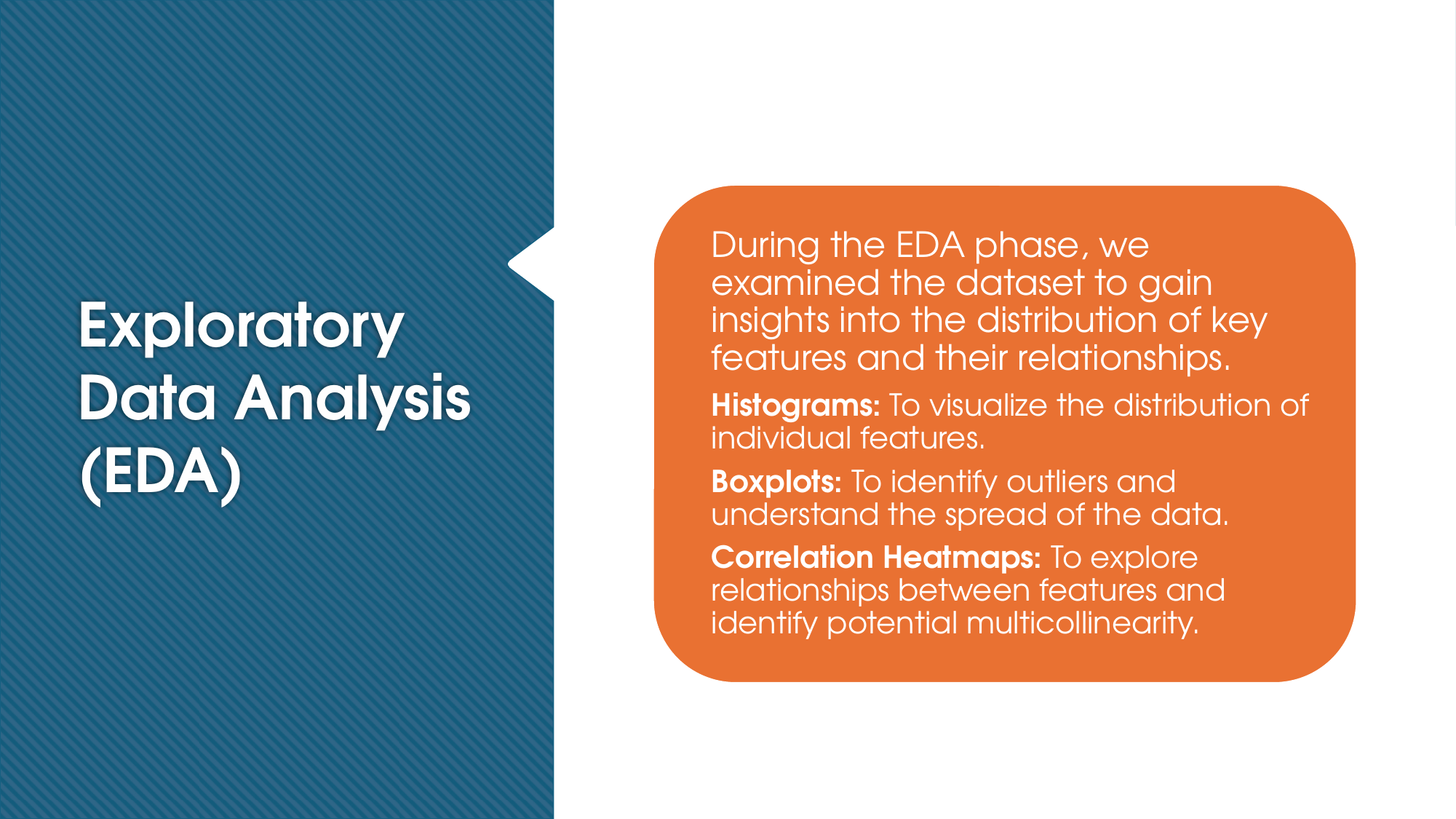

During the EDA phase, we examined the dataset to gain insights into the distribution of key features and their relationships.
Histograms: To visualize the distribution of individual features.
Boxplots: To identify outliers and understand the spread of the data.
Correlation Heatmaps: To explore relationships between features and identify potential multicollinearity.

# Exploratory Data Analysis (EDA)